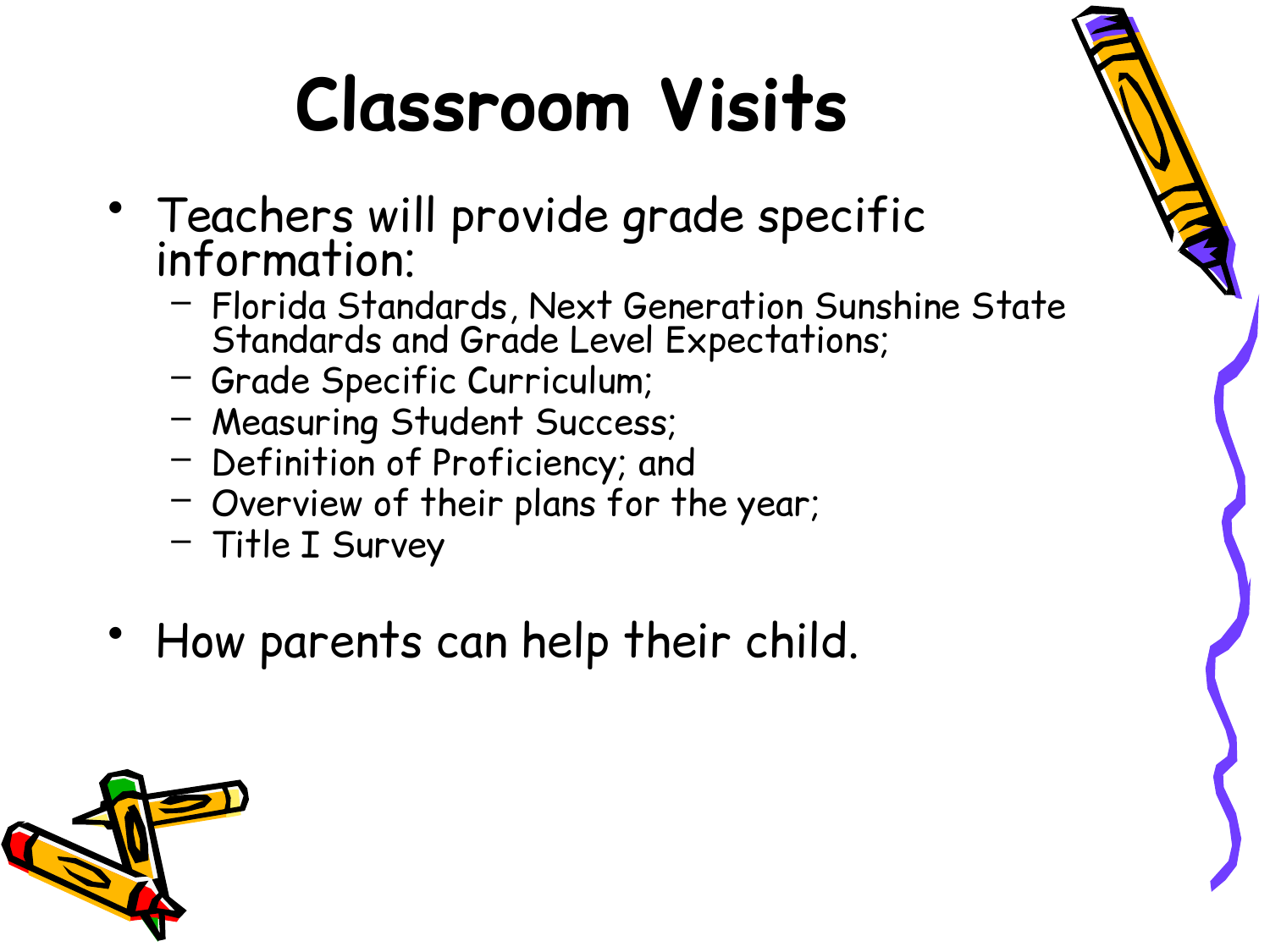

Classroom Visits
Teachers will provide grade specific information:
Florida Standards, Next Generation Sunshine State Standards and Grade Level Expectations;
Grade Specific Curriculum;
Measuring Student Success;
Definition of Proficiency; and
Overview of their plans for the year;
Title I Survey

How parents can help their child.